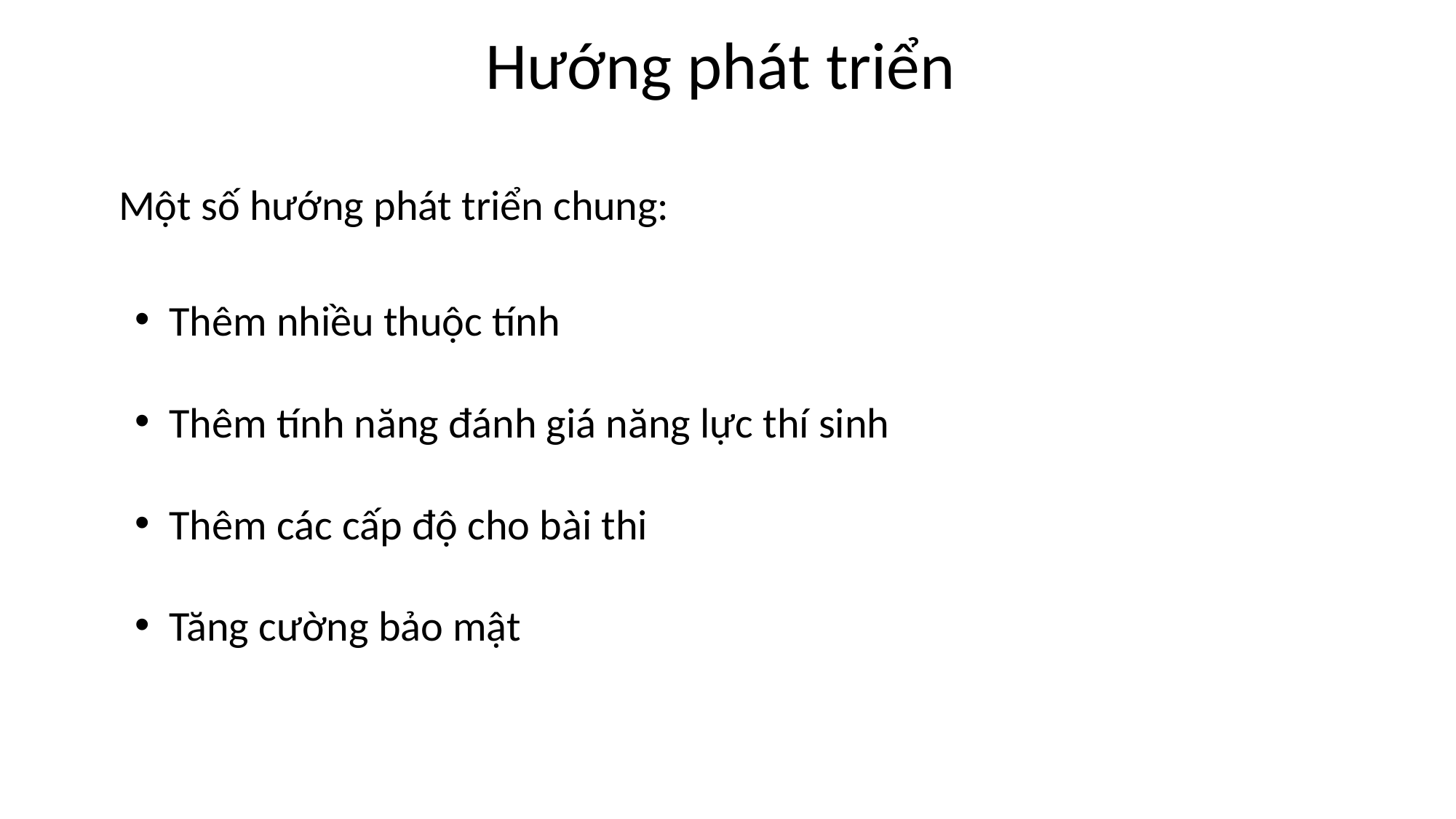

# Hướng phát triển
Một số hướng phát triển chung:
Thêm nhiều thuộc tính

Thêm tính năng đánh giá năng lực thí sinh

Thêm các cấp độ cho bài thi

Tăng cường bảo mật